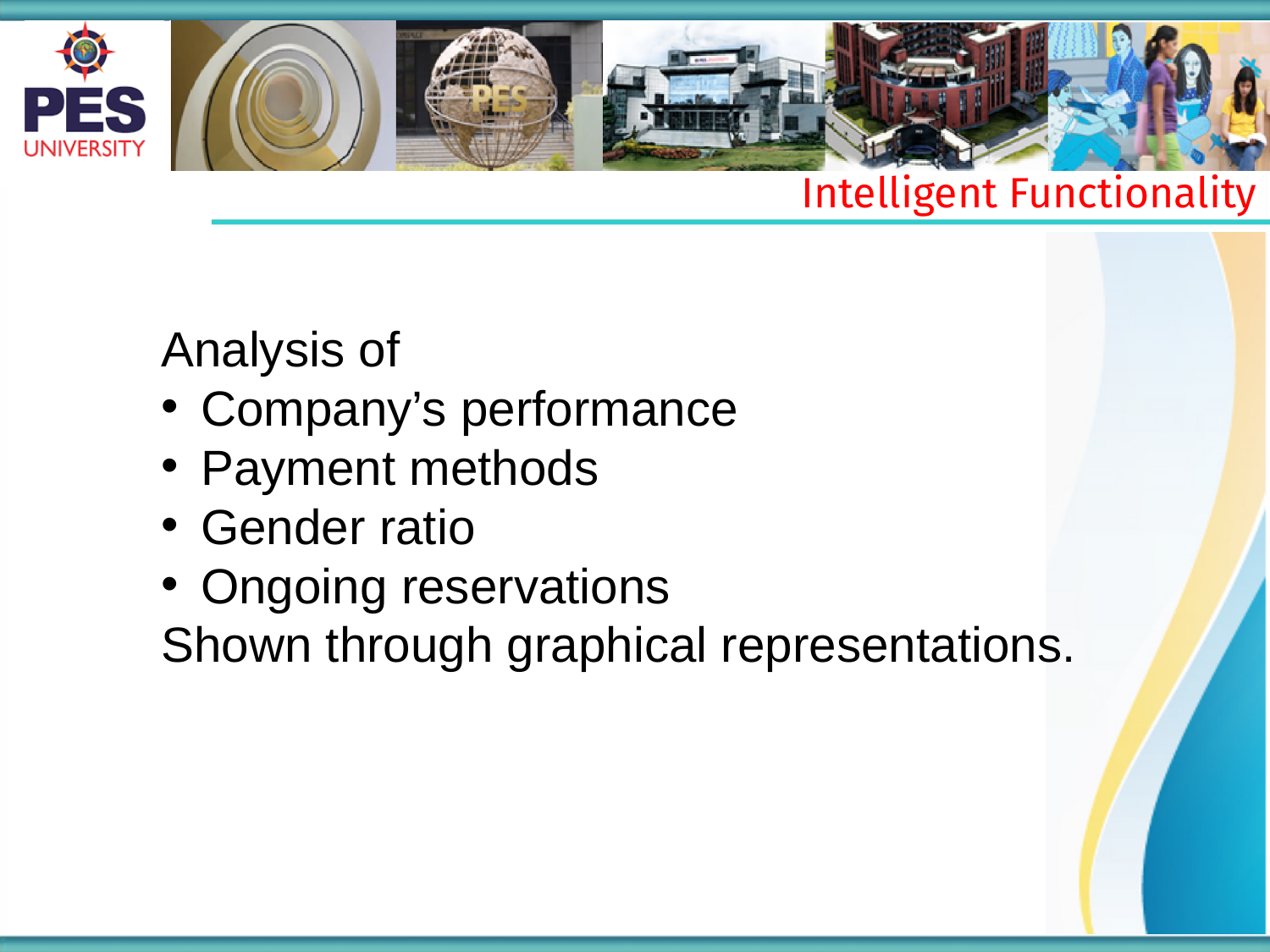

Intelligent Functionality

Analysis of
Company’s performance
Payment methods
Gender ratio
Ongoing reservations
Shown through graphical representations.